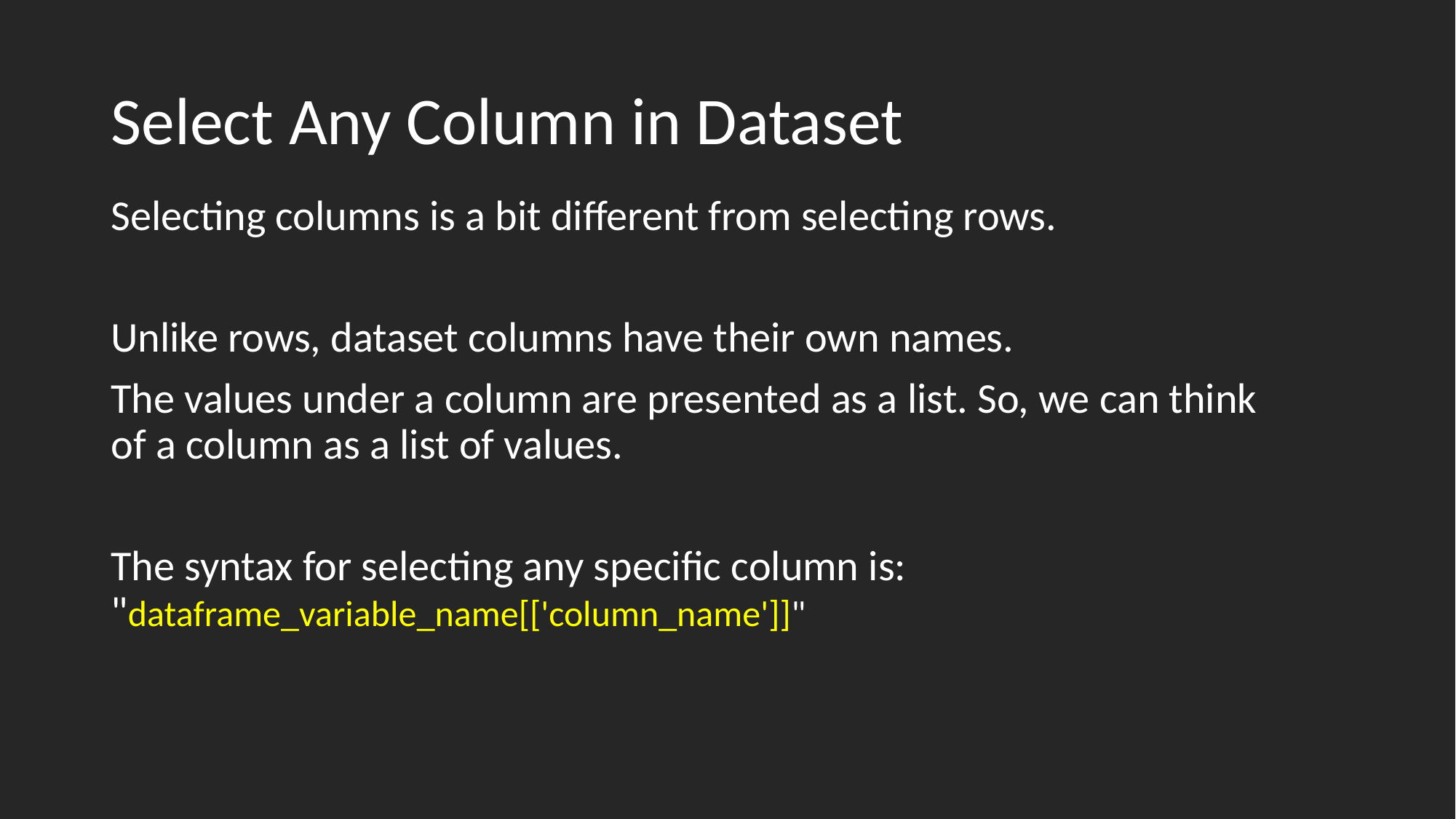

# Select Any Column in Dataset
Selecting columns is a bit different from selecting rows.

Unlike rows, dataset columns have their own names.
The values under a column are presented as a list. So, we can think of a column as a list of values.

The syntax for selecting any specific column is: "dataframe_variable_name[['column_name']]"